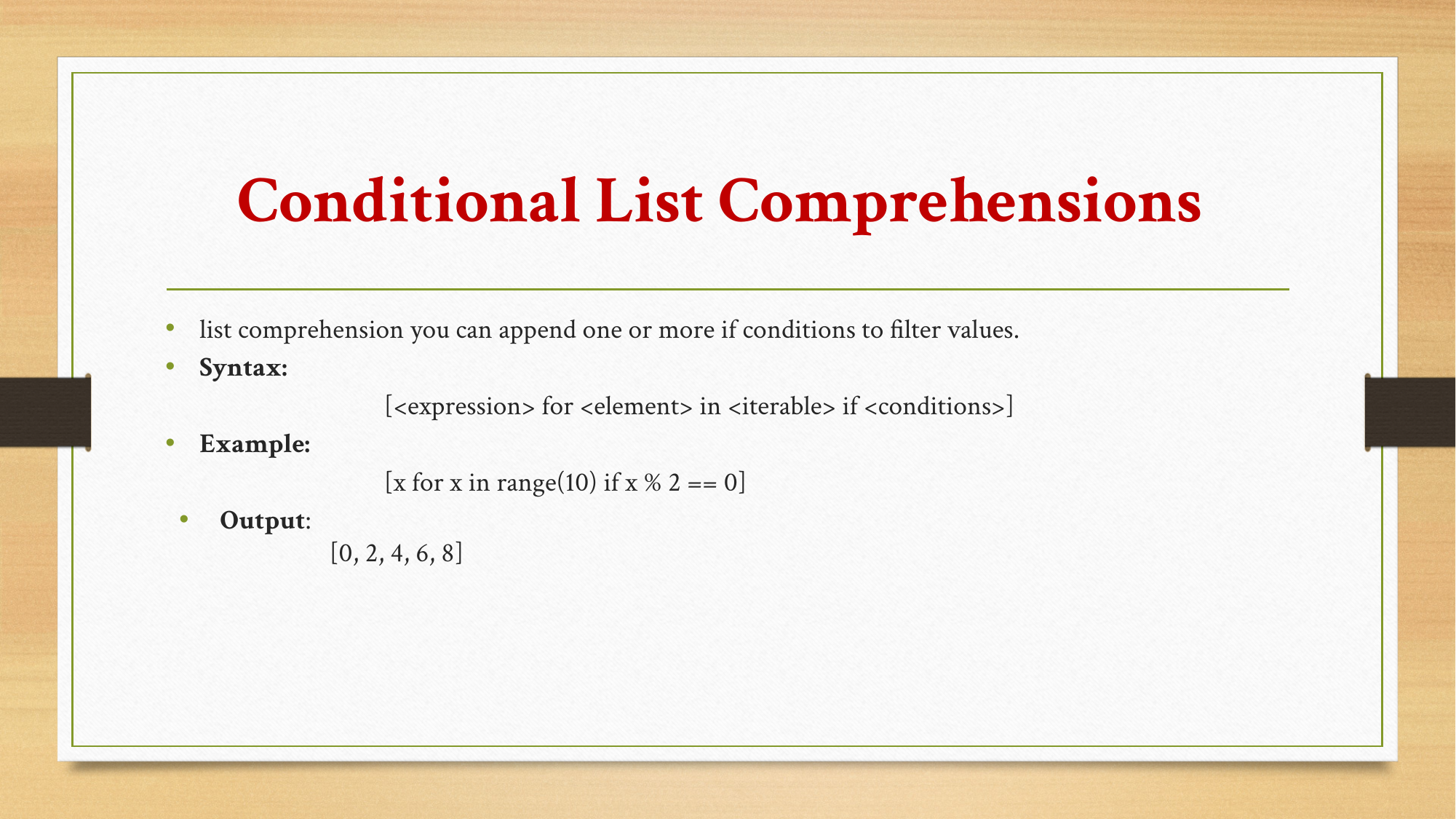

# Conditional List Comprehensions
list comprehension you can append one or more if conditions to filter values.
Syntax:
		[<expression> for <element> in <iterable> if <conditions>]
Example:
		[x for x in range(10) if x % 2 == 0]
Output:
	[0, 2, 4, 6, 8]